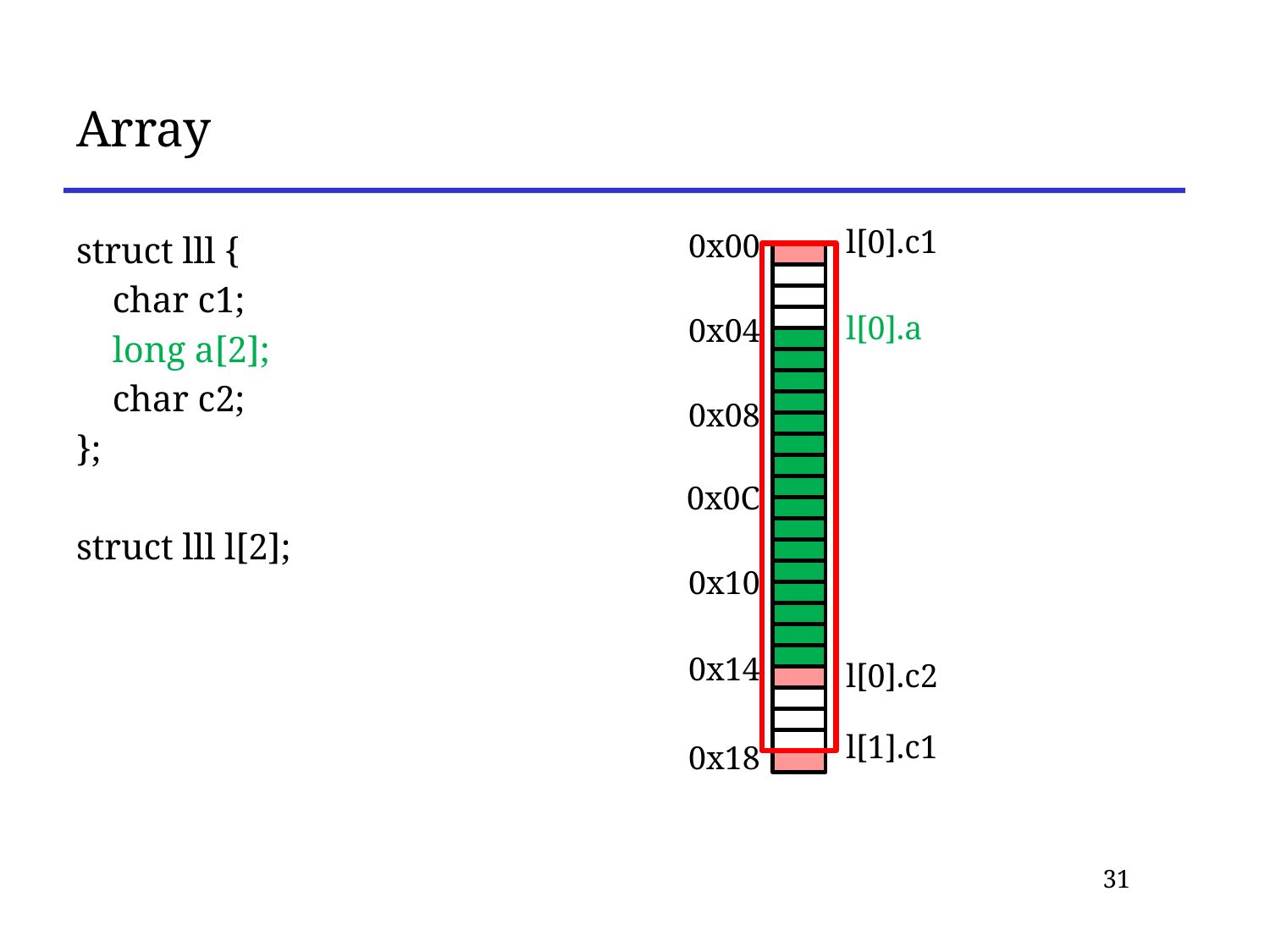

# Array
 l[0].c1
0x00

0x04

0x08

0x0C

0x10

0x14

struct lll {
    char c1;
    long a[2];
    char c2;
};

struct lll l[2];

 l[0].a

 l[0].c2

 l[1].c1
0x18

31